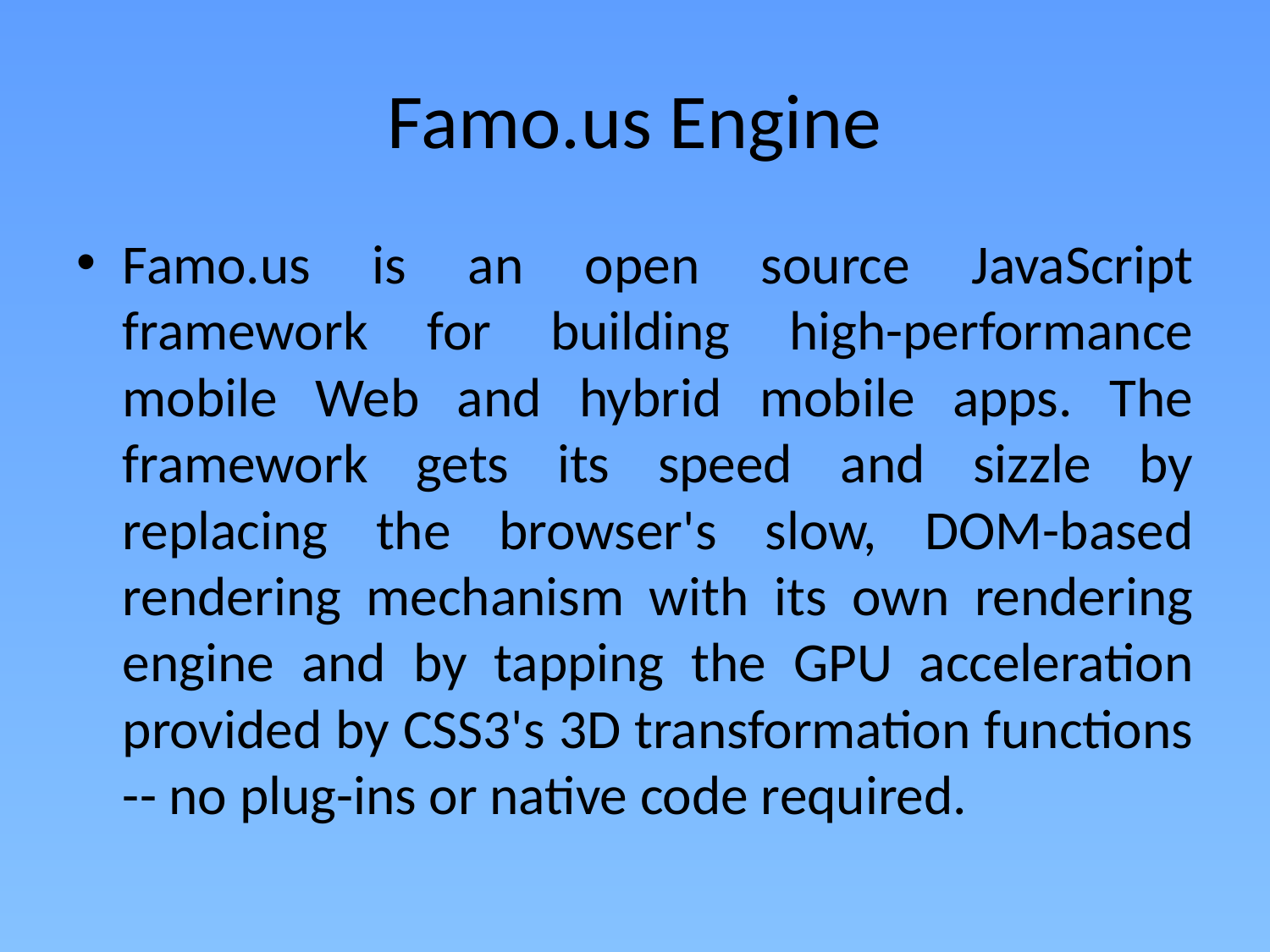

# Famo.us Engine
Famo.us is an open source JavaScript framework for building high-performance mobile Web and hybrid mobile apps. The framework gets its speed and sizzle by replacing the browser's slow, DOM-based rendering mechanism with its own rendering engine and by tapping the GPU acceleration provided by CSS3's 3D transformation functions -- no plug-ins or native code required.